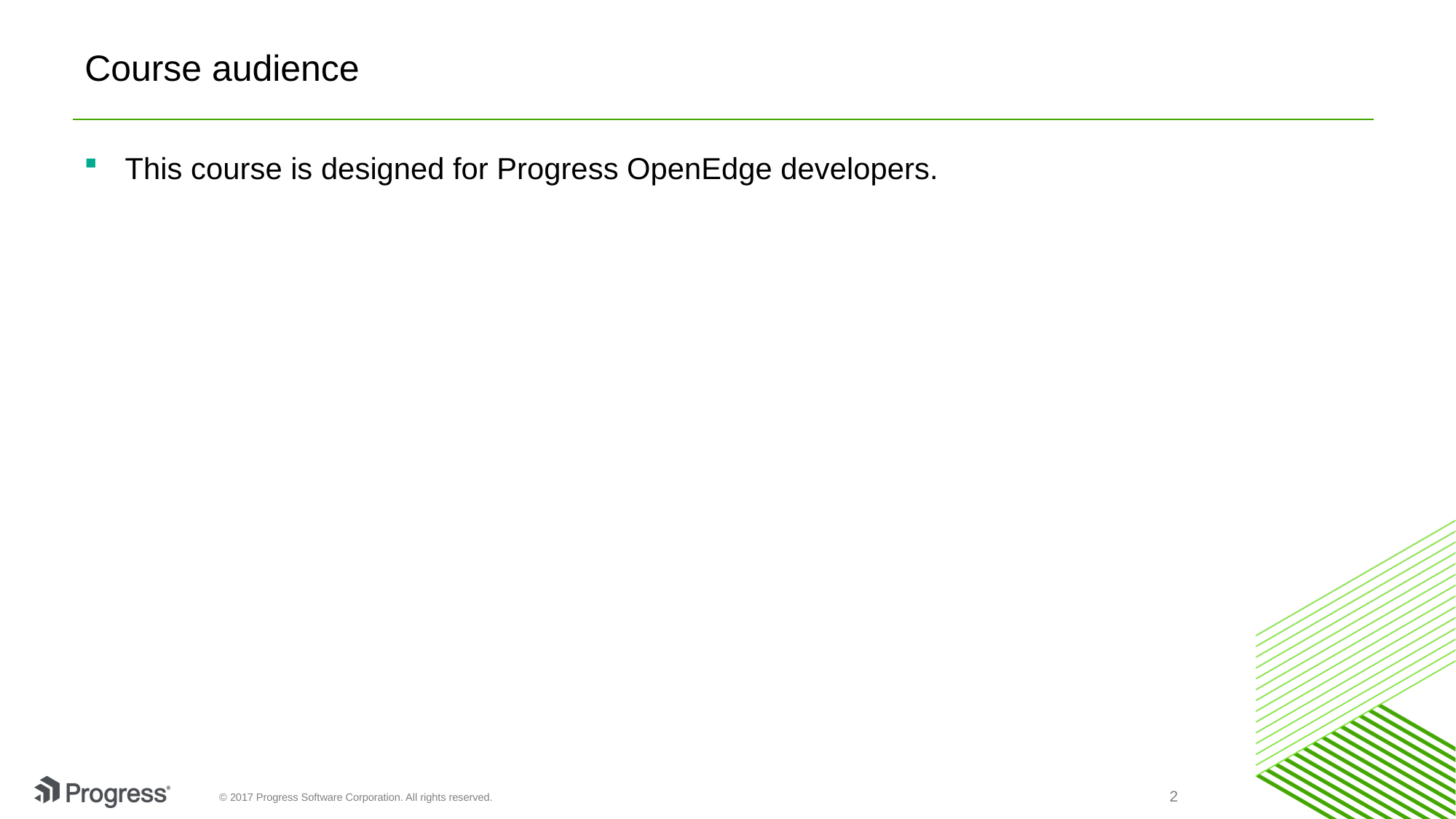

# Course audience
This course is designed for Progress OpenEdge developers.